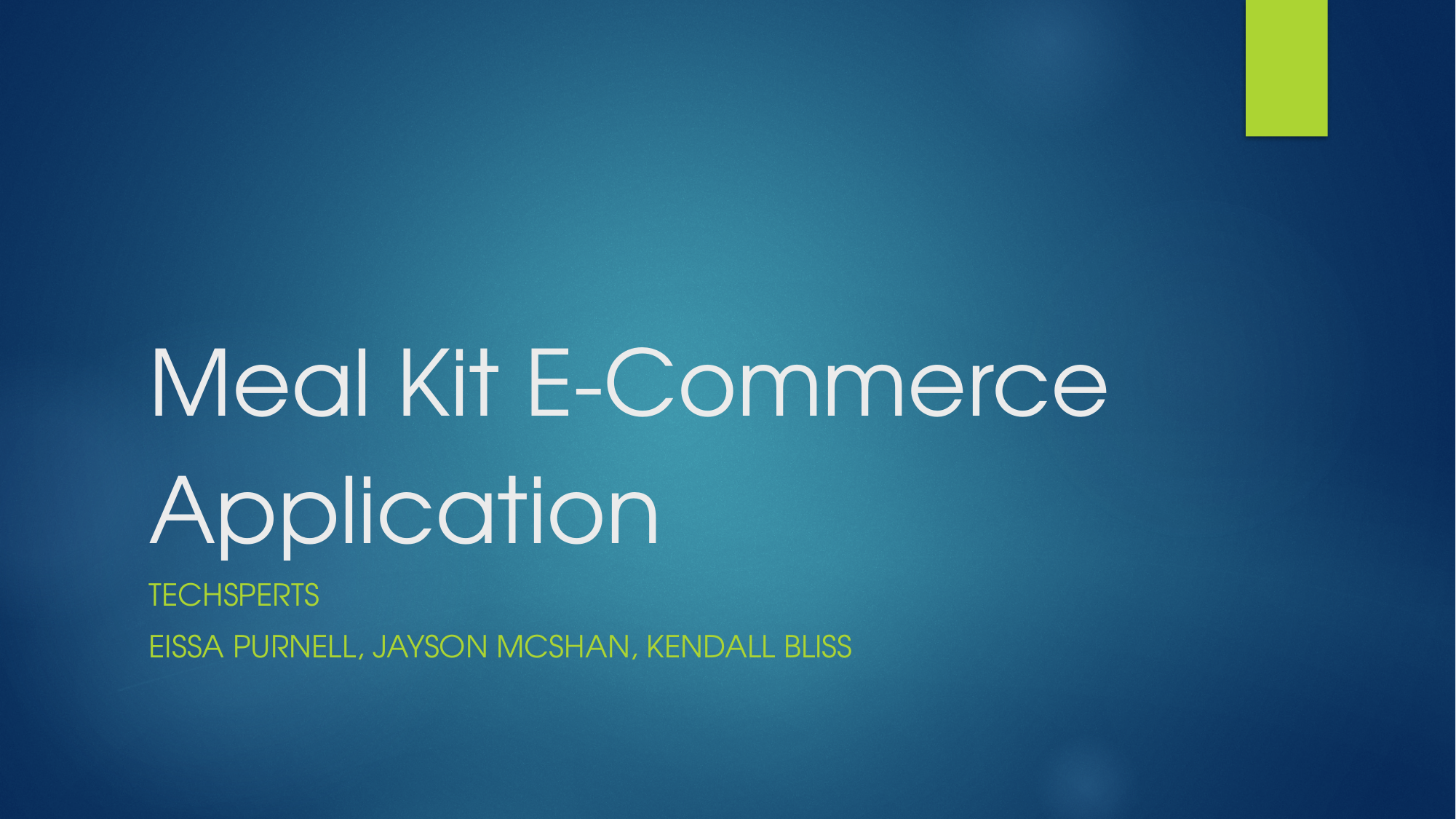

# Meal Kit E-Commerce Application
Techsperts
Eissa Purnell, Jayson McShan, Kendall Bliss